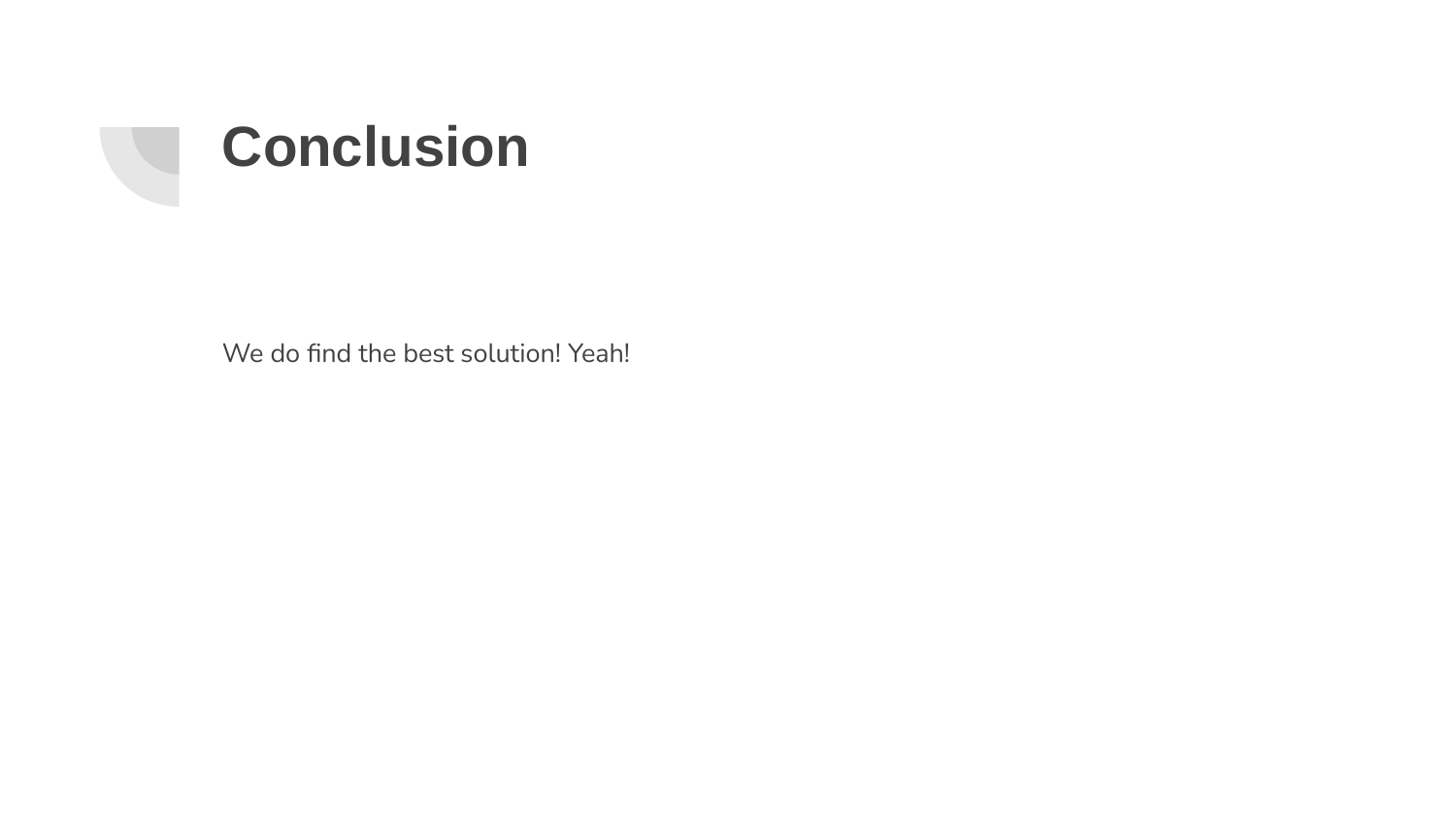

# Conclusion
We do find the best solution! Yeah!